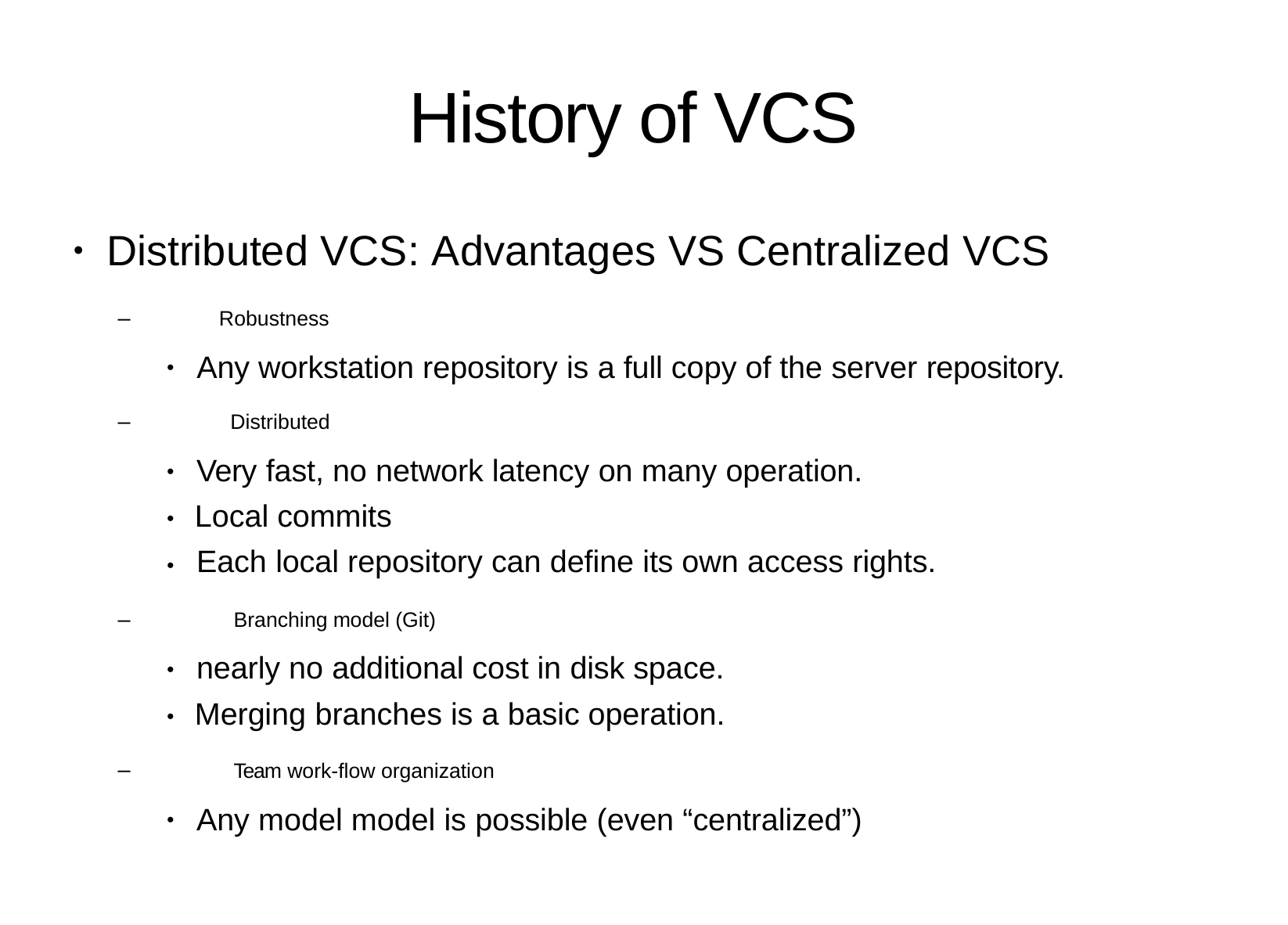

# History of VCS
Distributed VCS: Advantages VS Centralized VCS
–	Robustness
●
Any workstation repository is a full copy of the server repository.
●
–	Distributed
Very fast, no network latency on many operation.  Local commits
Each local repository can define its own access rights.
●
●
●
–	Branching model (Git)
nearly no additional cost in disk space.  Merging branches is a basic operation.
●
●
–	Team work-flow organization
Any model model is possible (even “centralized”)
●
24